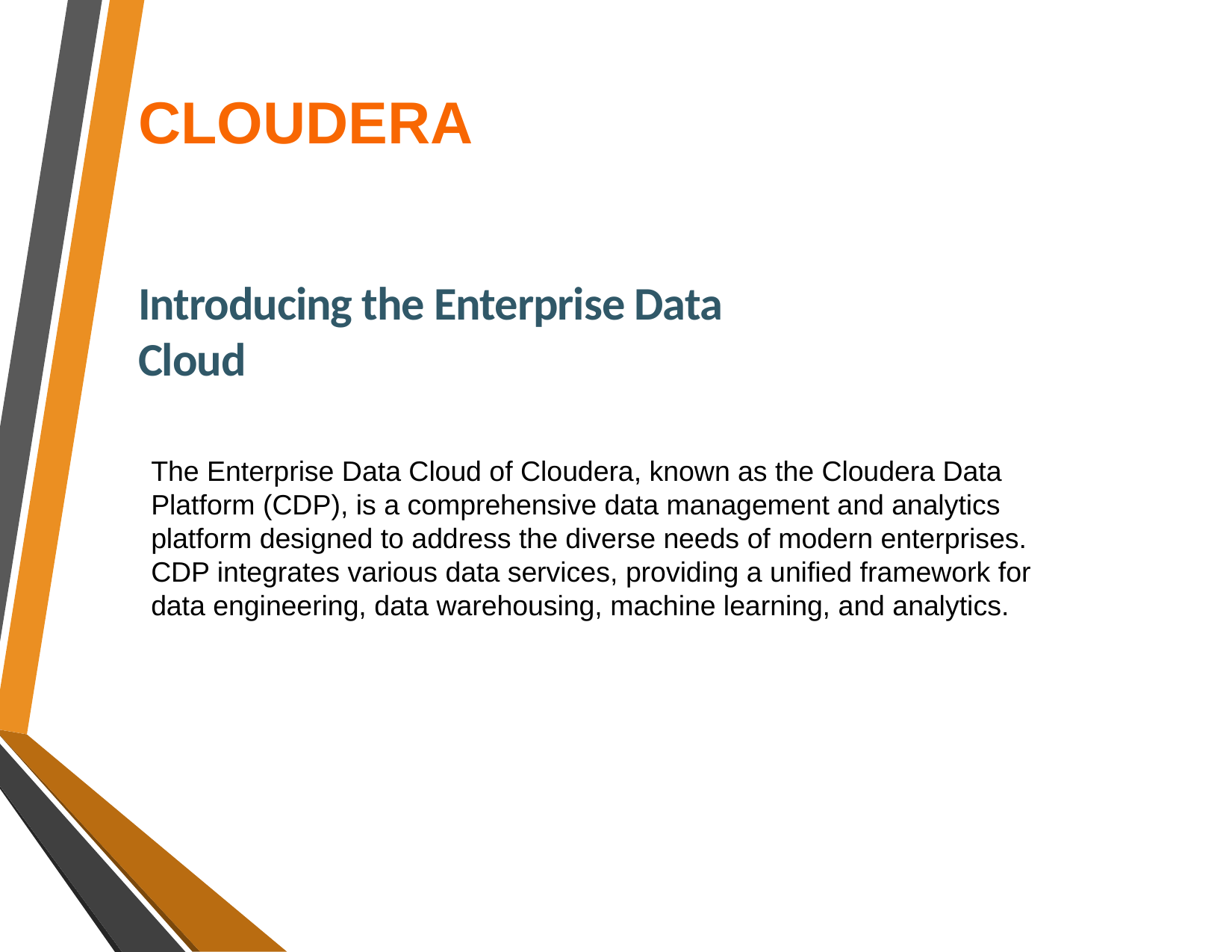

CLOUDERA
Introducing the Enterprise Data Cloud
The Enterprise Data Cloud of Cloudera, known as the Cloudera Data Platform (CDP), is a comprehensive data management and analytics platform designed to address the diverse needs of modern enterprises. CDP integrates various data services, providing a unified framework for data engineering, data warehousing, machine learning, and analytics.